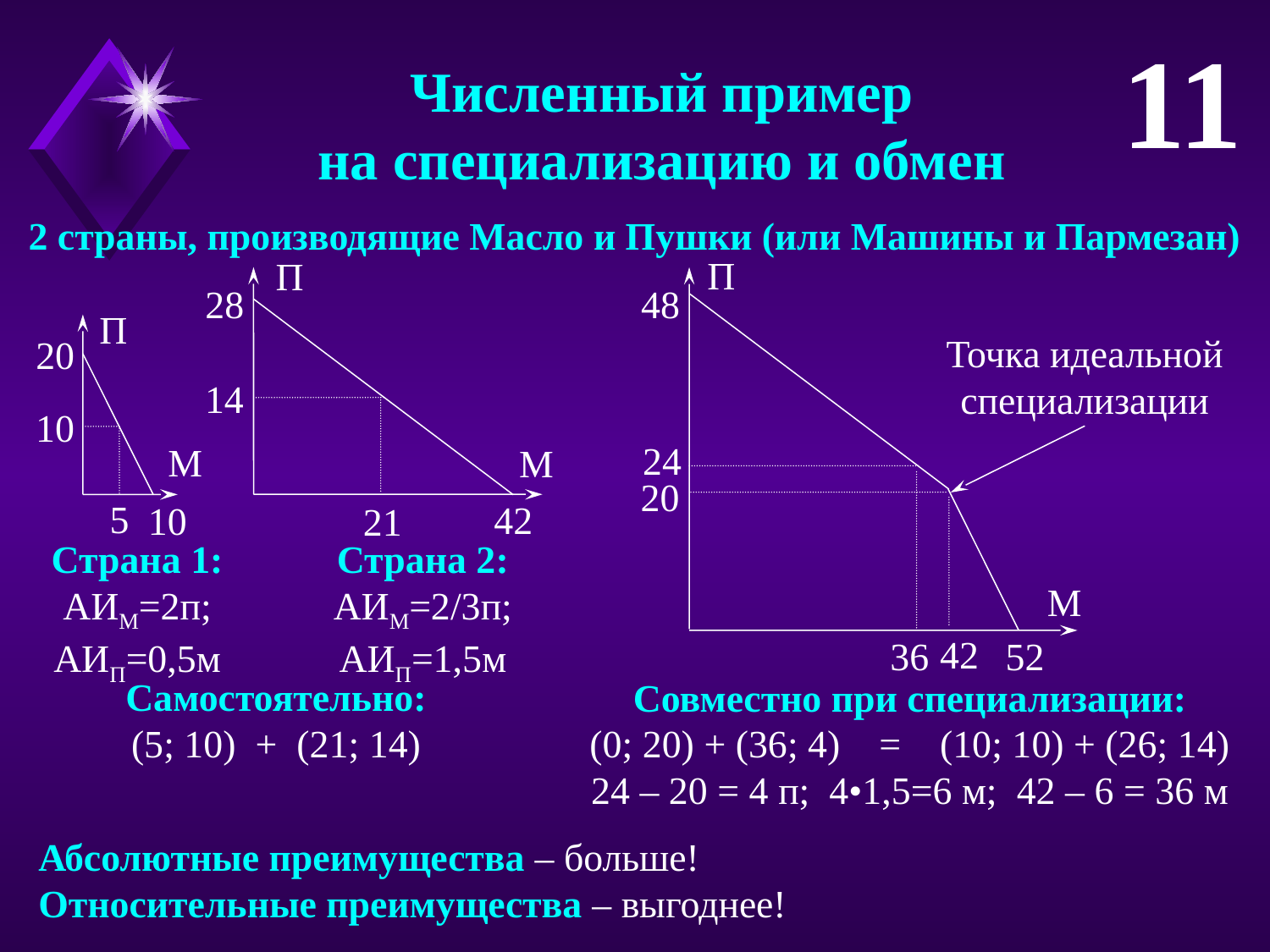

11
Численный пример
на специализацию и обмен
2 страны, производящие Масло и Пушки (или Машины и Пармезан)
П

48

Точка идеальной специализации

24

20

М
42

36
52
П

28

14

М
42

21
П

20

10

М
5

10
Страна 1:
АИМ=2п;
АИП=0,5м
Страна 2:
АИМ=2/3п;
АИП=1,5м
Самостоятельно:
(5; 10)  +  (21; 14)
Совместно при специализации:
(0; 20) + (36; 4)    =    (10; 10) + (26; 14)
24 – 20 = 4 п;  4•1,5=6 м;  42 – 6 = 36 м
Абсолютные преимущества – больше!
Относительные преимущества – выгоднее!